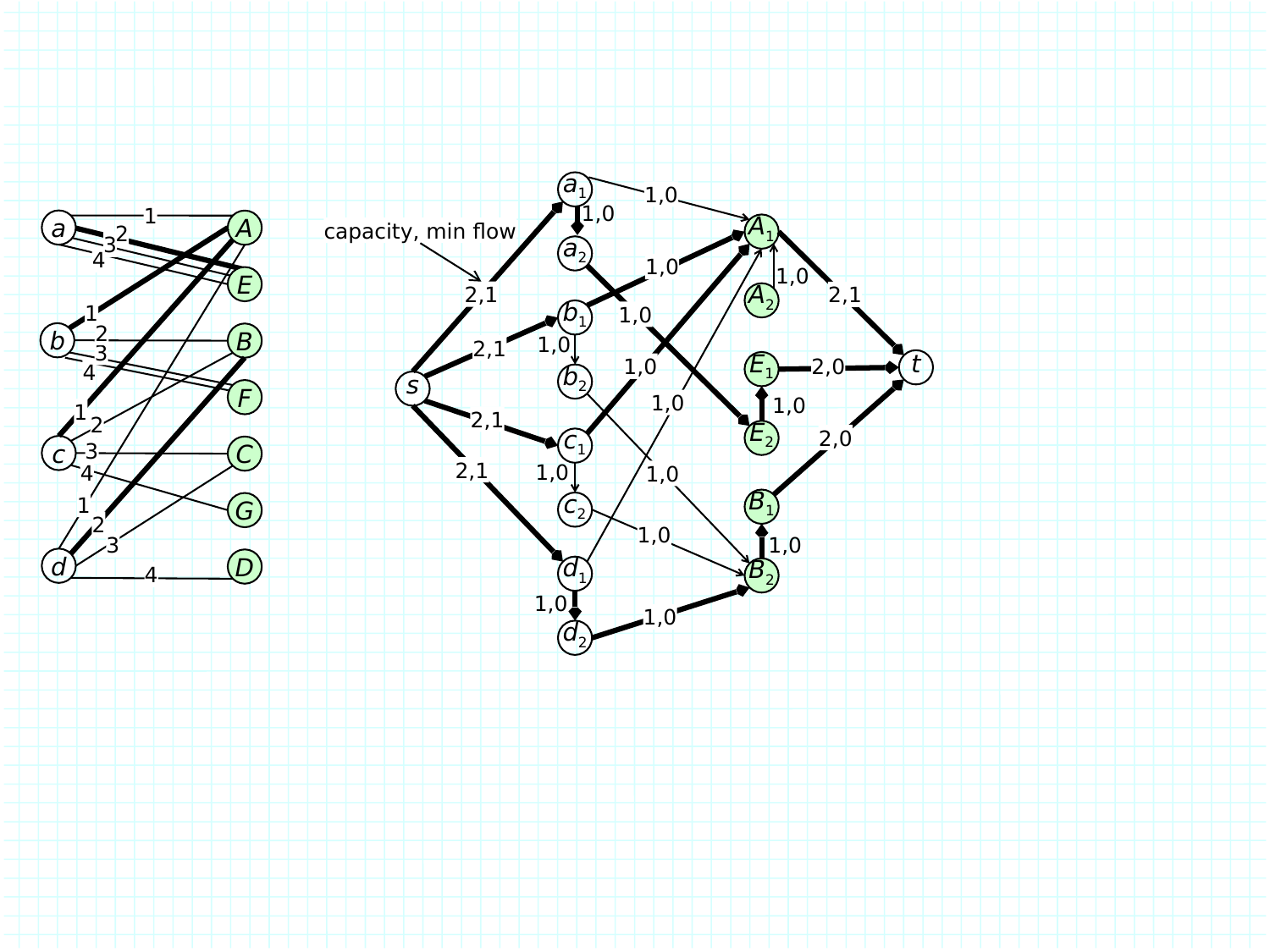

a1
1,0
1,0
1
a
A
A1
capacity, min flow
2
3
a2
4
1,0
1,0
E
2,1
2,1
A2
1
b1
1,0
2
b
B
1,0
2,1
3
t
E1
2,0
1,0
4
b2
s
F
1,0
1,0
1
2,1
2
E2
2,0
c1
c
C
3
2,1
1,0
4
1,0
B1
1
c2
G
2
1,0
3
1,0
d
D
d1
B2
4
1,0
1,0
d2